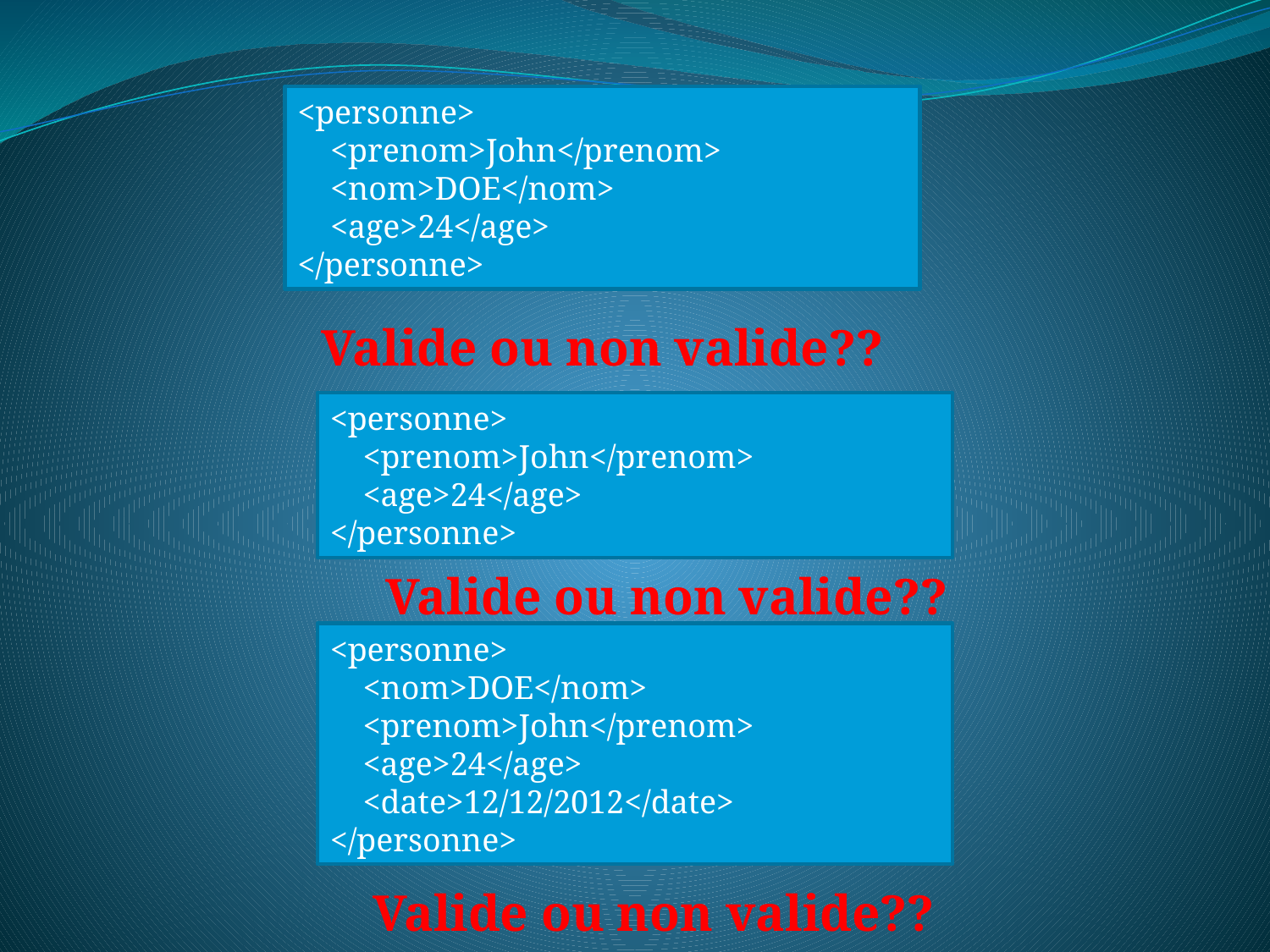

<personne>
    <prenom>John</prenom>
    <nom>DOE</nom>
    <age>24</age>
</personne>
Valide ou non valide??
<personne>
    <prenom>John</prenom>
    <age>24</age>
</personne>
Valide ou non valide??
<personne>
    <nom>DOE</nom>
    <prenom>John</prenom>
    <age>24</age>
    <date>12/12/2012</date>
</personne>
Valide ou non valide??